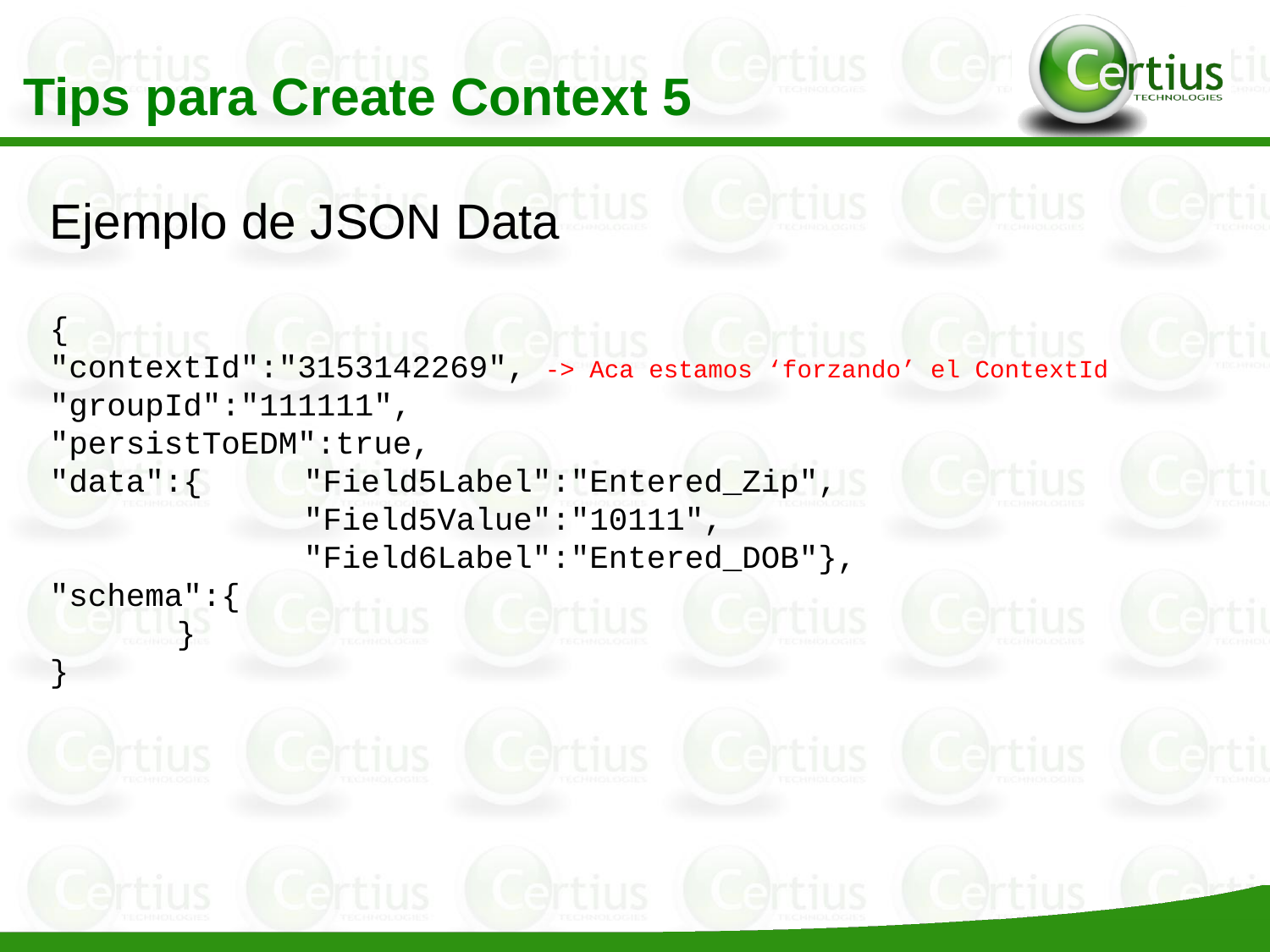

Tips para Create Context 5
Ejemplo de JSON Data
{
"contextId":"3153142269", -> Aca estamos ‘forzando’ el ContextId
"groupId":"111111",
"persistToEDM":true,
"data":{	"Field5Label":"Entered_Zip",
		"Field5Value":"10111",
		"Field6Label":"Entered_DOB"},
"schema":{
	}
}